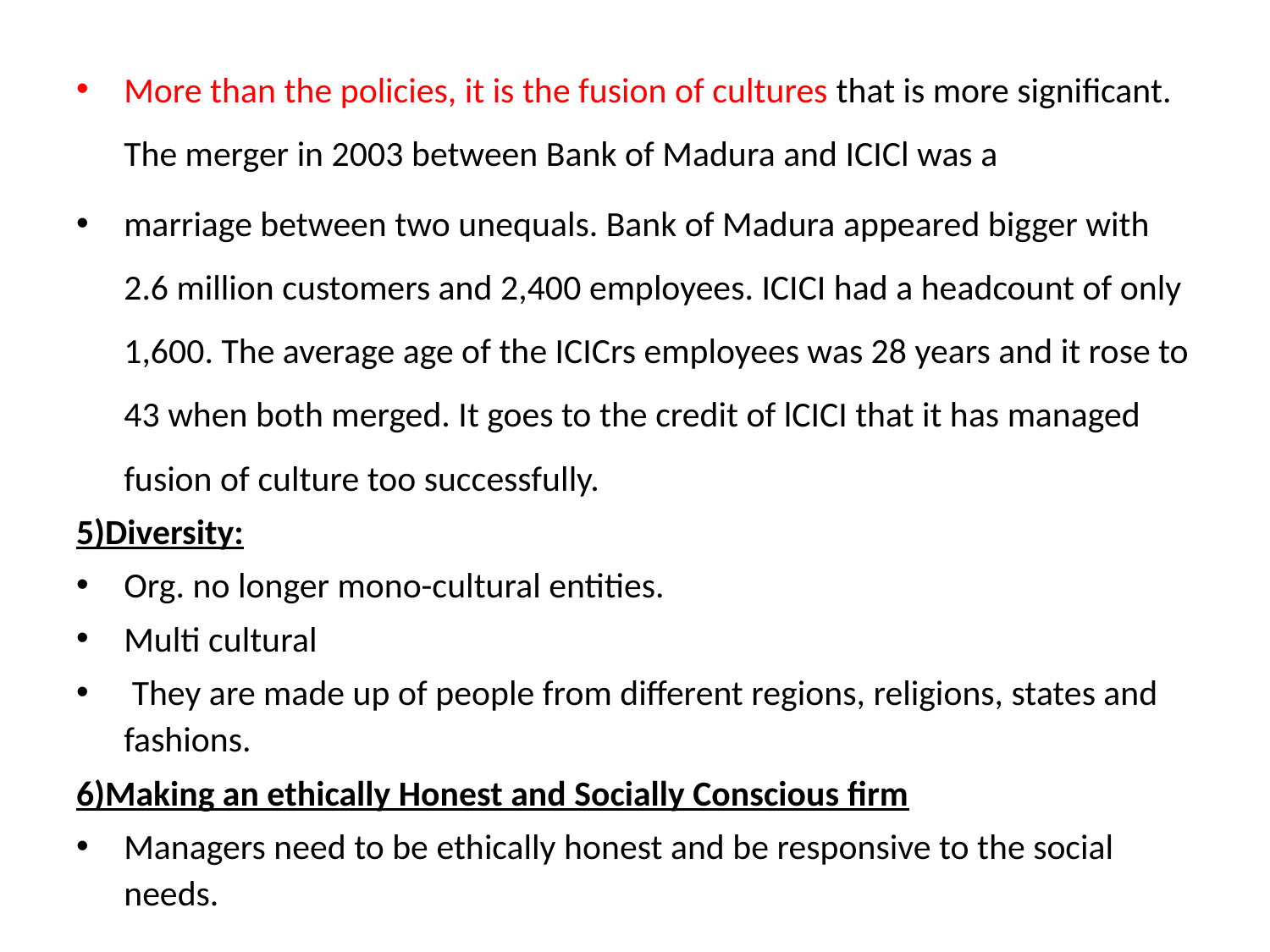

More than the policies, it is the fusion of cultures that is more significant. The merger in 2003 between Bank of Madura and ICICl was a
marriage between two unequals. Bank of Madura appeared bigger with 2.6 million customers and 2,400 employees. ICICI had a headcount of only 1,600. The average age of the ICICrs employees was 28 years and it rose to 43 when both merged. It goes to the credit of lCICI that it has managed fusion of culture too successfully.
5)Diversity:
Org. no longer mono-cultural entities.
Multi cultural
 They are made up of people from different regions, religions, states and fashions.
6)Making an ethically Honest and Socially Conscious firm
Managers need to be ethically honest and be responsive to the social needs.